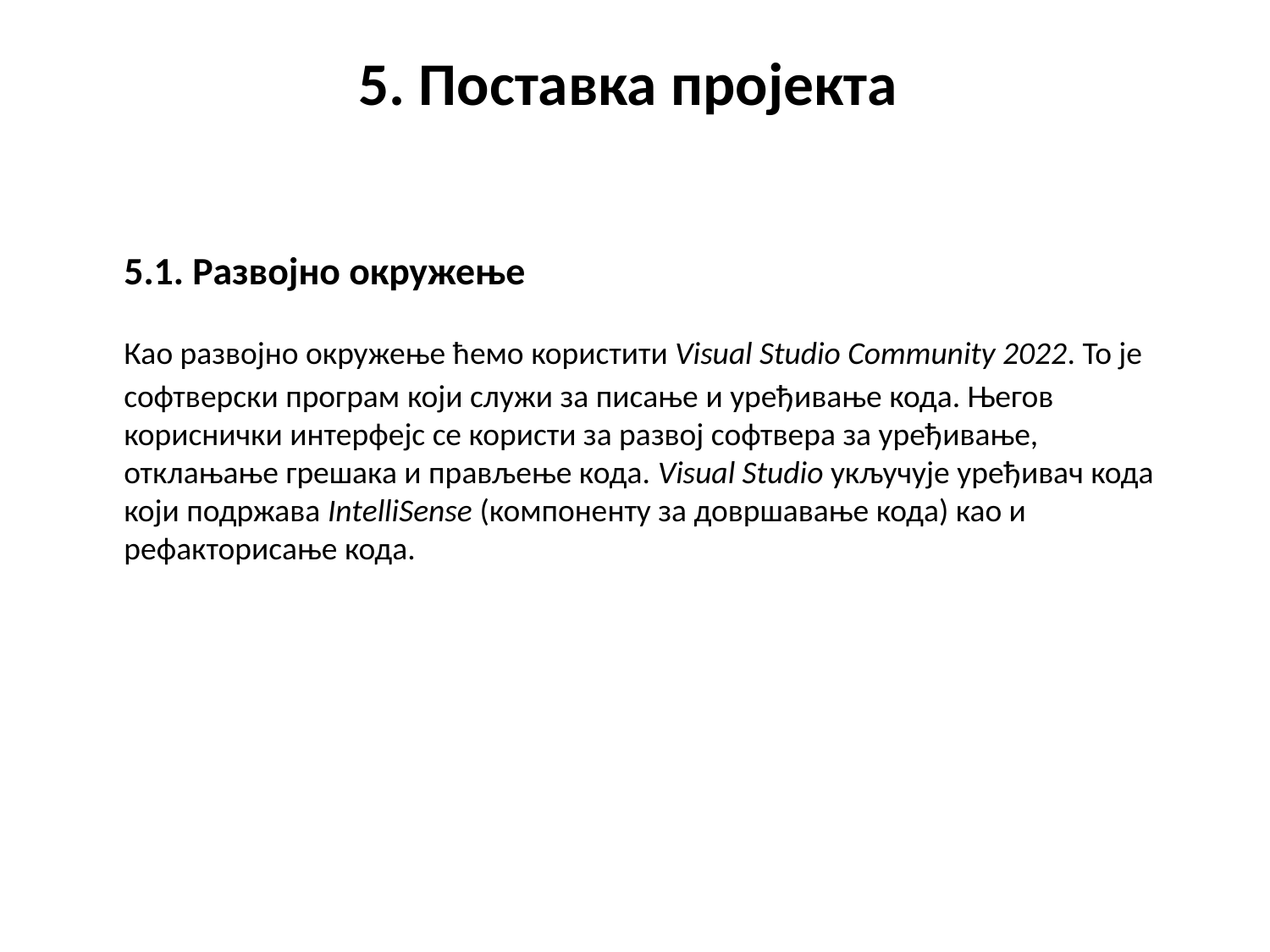

# 5. Поставка пројекта
	5.1. Развојно окружење
	Као развојно окружење ћемо користити Visual Studio Community 2022. То је софтверски програм који служи за писање и уређивање кода. Његов кориснички интерфејс се користи за развој софтвера за уређивање, отклањање грешака и прављење кода. Visual Studio укључује уређивач кода који подржава IntelliSense (компоненту за довршавање кода) као и рефакторисање кода.